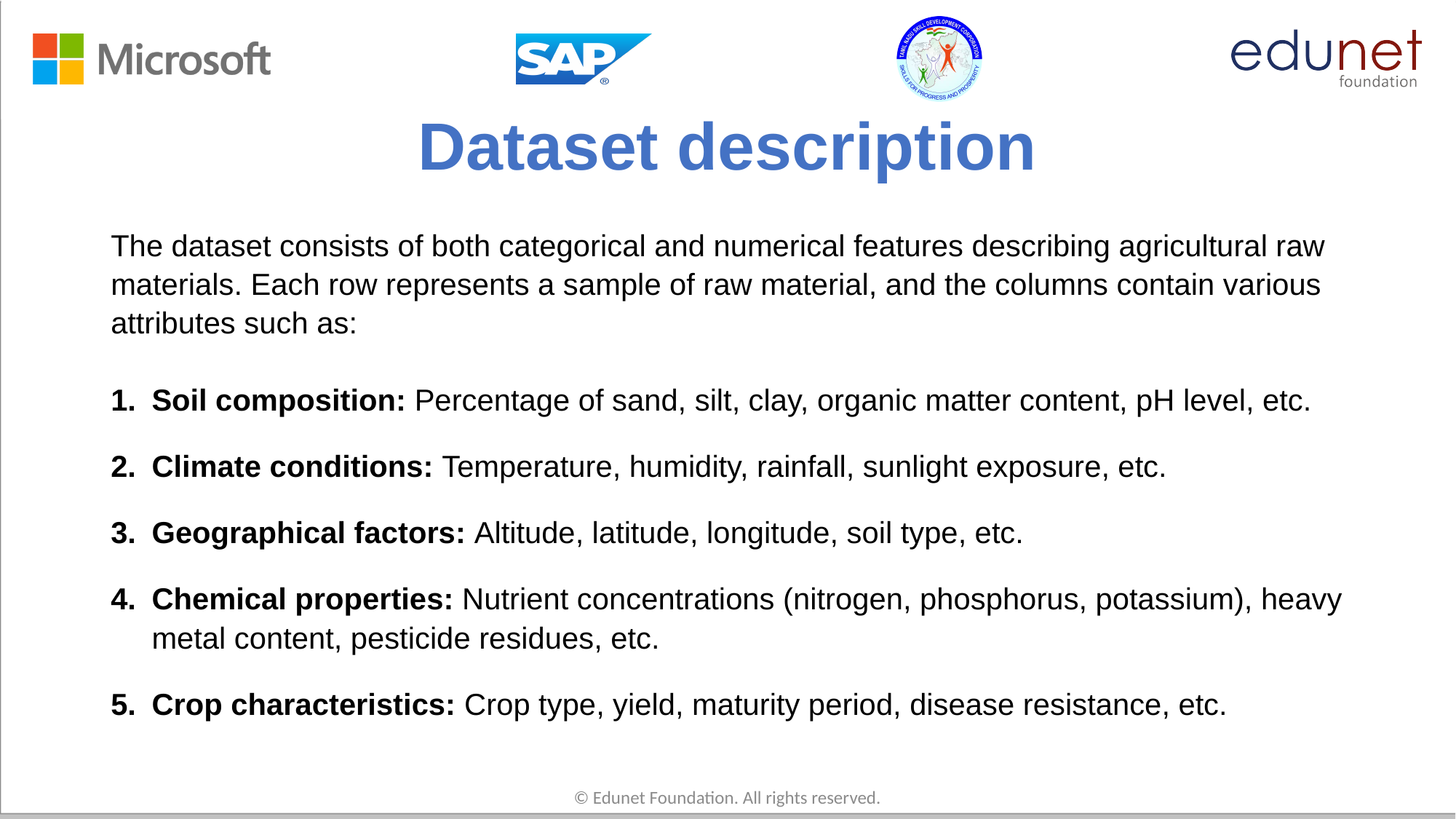

# Dataset description
The dataset consists of both categorical and numerical features describing agricultural raw materials. Each row represents a sample of raw material, and the columns contain various attributes such as:
Soil composition: Percentage of sand, silt, clay, organic matter content, pH level, etc.
Climate conditions: Temperature, humidity, rainfall, sunlight exposure, etc.
Geographical factors: Altitude, latitude, longitude, soil type, etc.
Chemical properties: Nutrient concentrations (nitrogen, phosphorus, potassium), heavy metal content, pesticide residues, etc.
Crop characteristics: Crop type, yield, maturity period, disease resistance, etc.

© Edunet Foundation. All rights reserved.